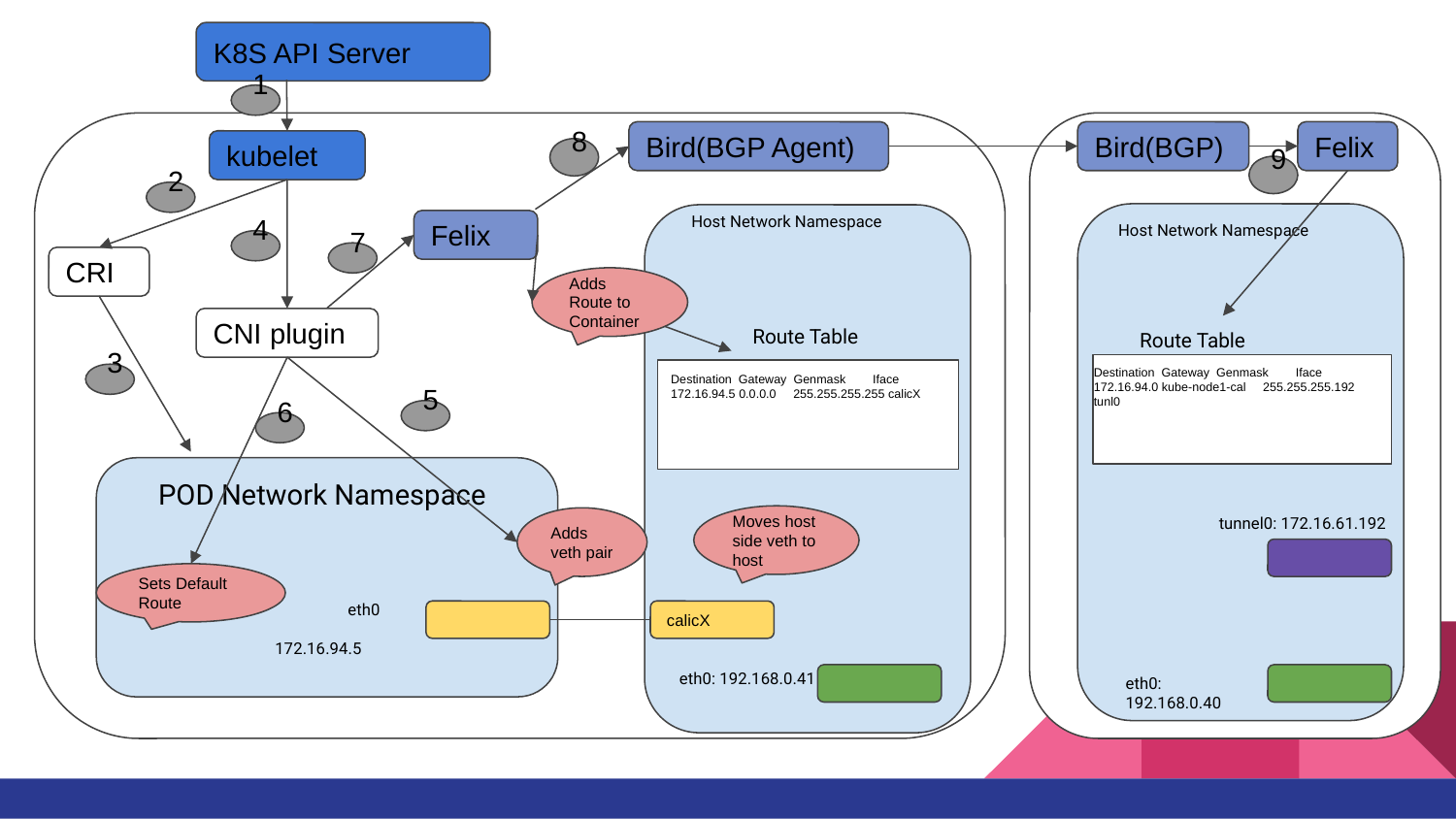

K8S API Server
1

Bird(BGP Agent)
Bird(BGP)
Felix
kubelet
8
9
2
Host Network Namespace

Host Network Namespace

Felix

4
7
CRI
Adds Route to Container
CNI plugin
Route Table
Route Table
Destination  Gateway  Genmask        Iface
172.16.94.0 kube-node1-cal     255.255.255.192 tunl0

Destination  Gateway  Genmask        Iface
172.16.94.5 0.0.0.0     255.255.255.255 calicX

3
5
6

POD Network Namespace
tunnel0: 172.16.61.192
Moves host side veth to host
Adds veth pair

Sets Default Route
eth0
            172.16.94.5

calicX
eth0: 192.168.0.41
eth0: 192.168.0.40